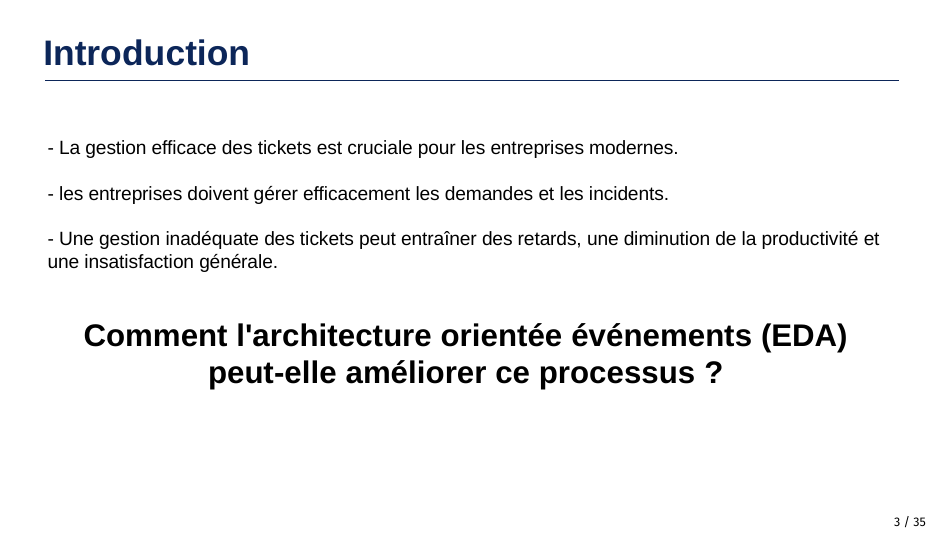

# Introduction

- La gestion efficace des tickets est cruciale pour les entreprises modernes.

- les entreprises doivent gérer efficacement les demandes et les incidents.

- Une gestion inadéquate des tickets peut entraîner des retards, une diminution de la productivité et une insatisfaction générale.

Comment l'architecture orientée événements (EDA) peut-elle améliorer ce processus ?
3 / 35